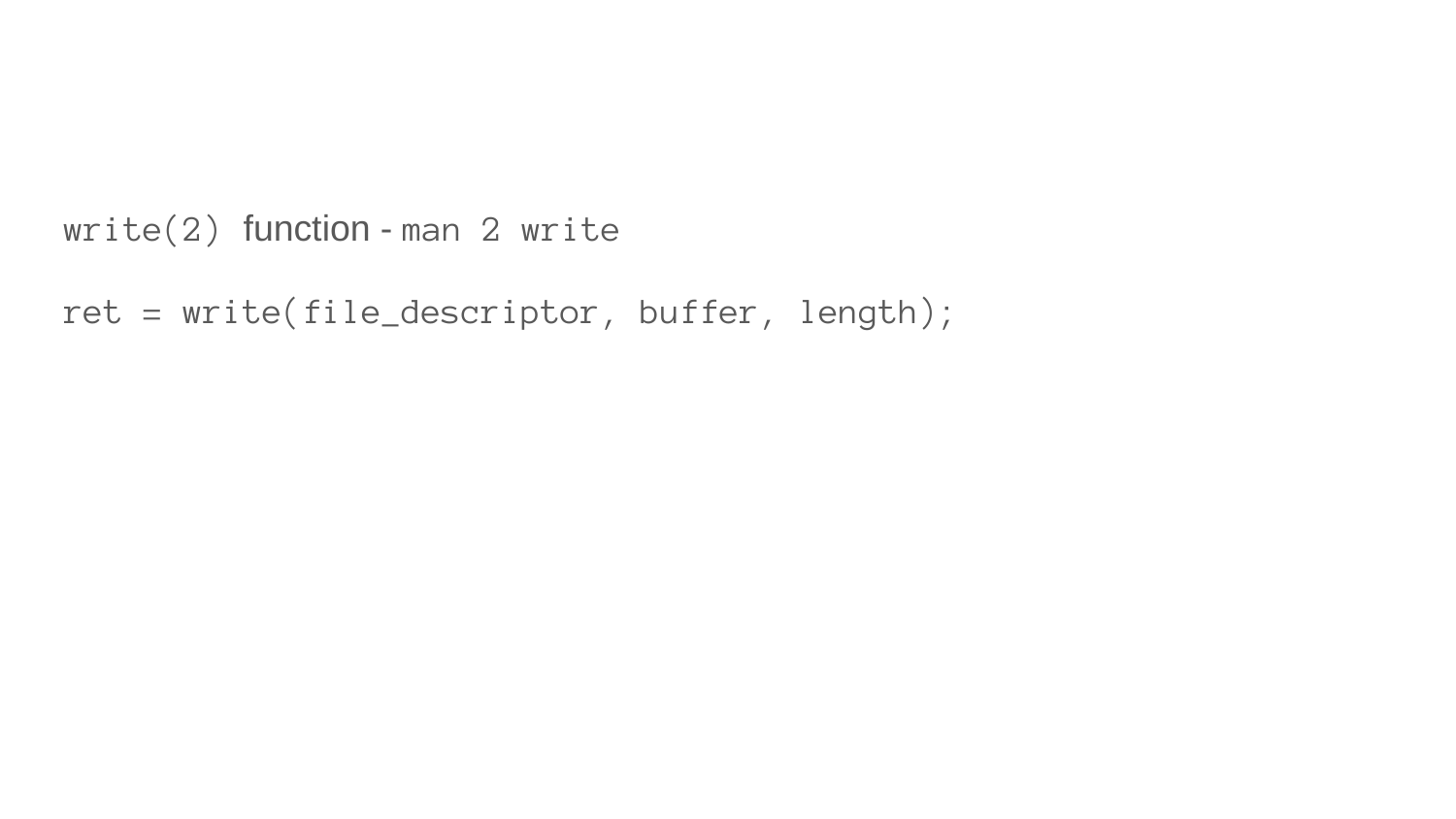

write(2) function - man 2 write
ret = write(file_descriptor, buffer, length);